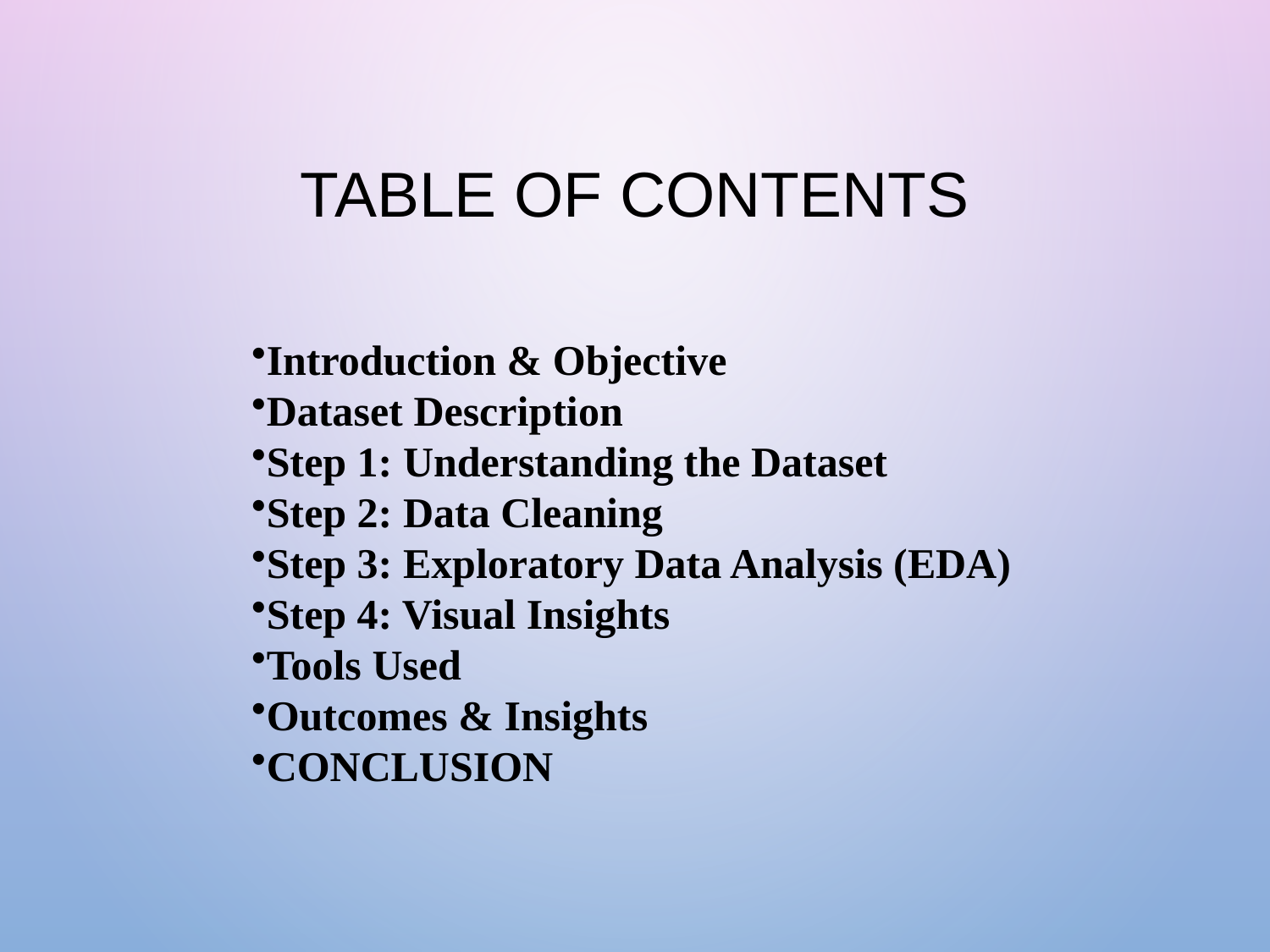

# Table of Contents
Introduction & Objective
Dataset Description
Step 1: Understanding the Dataset
Step 2: Data Cleaning
Step 3: Exploratory Data Analysis (EDA)
Step 4: Visual Insights
Tools Used
Outcomes & Insights
Conclusion